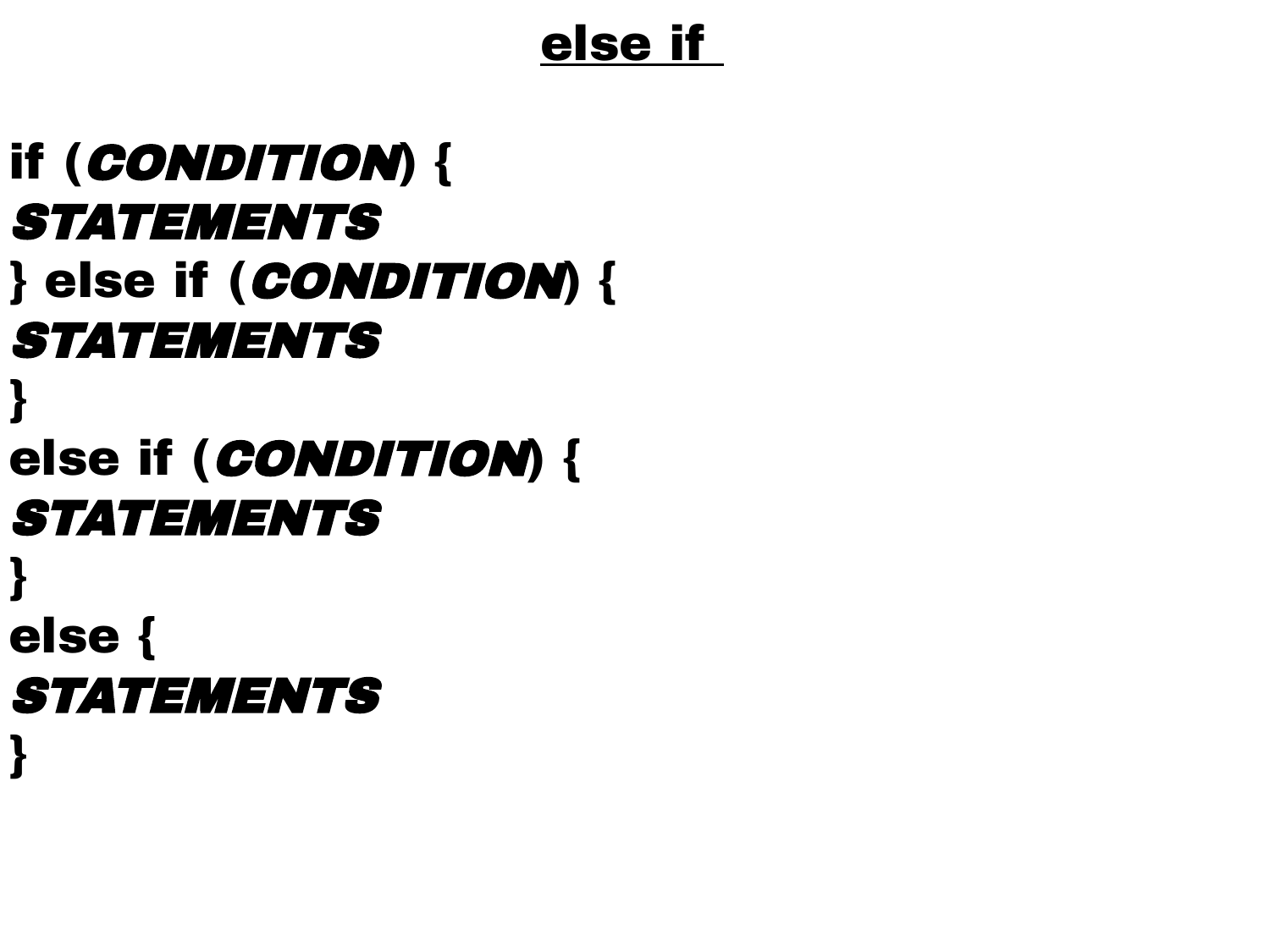

else if

if (CONDITION) {
STATEMENTS
} else if (CONDITION) {
STATEMENTS
}
else if (CONDITION) {
STATEMENTS
}
else {
STATEMENTS
}